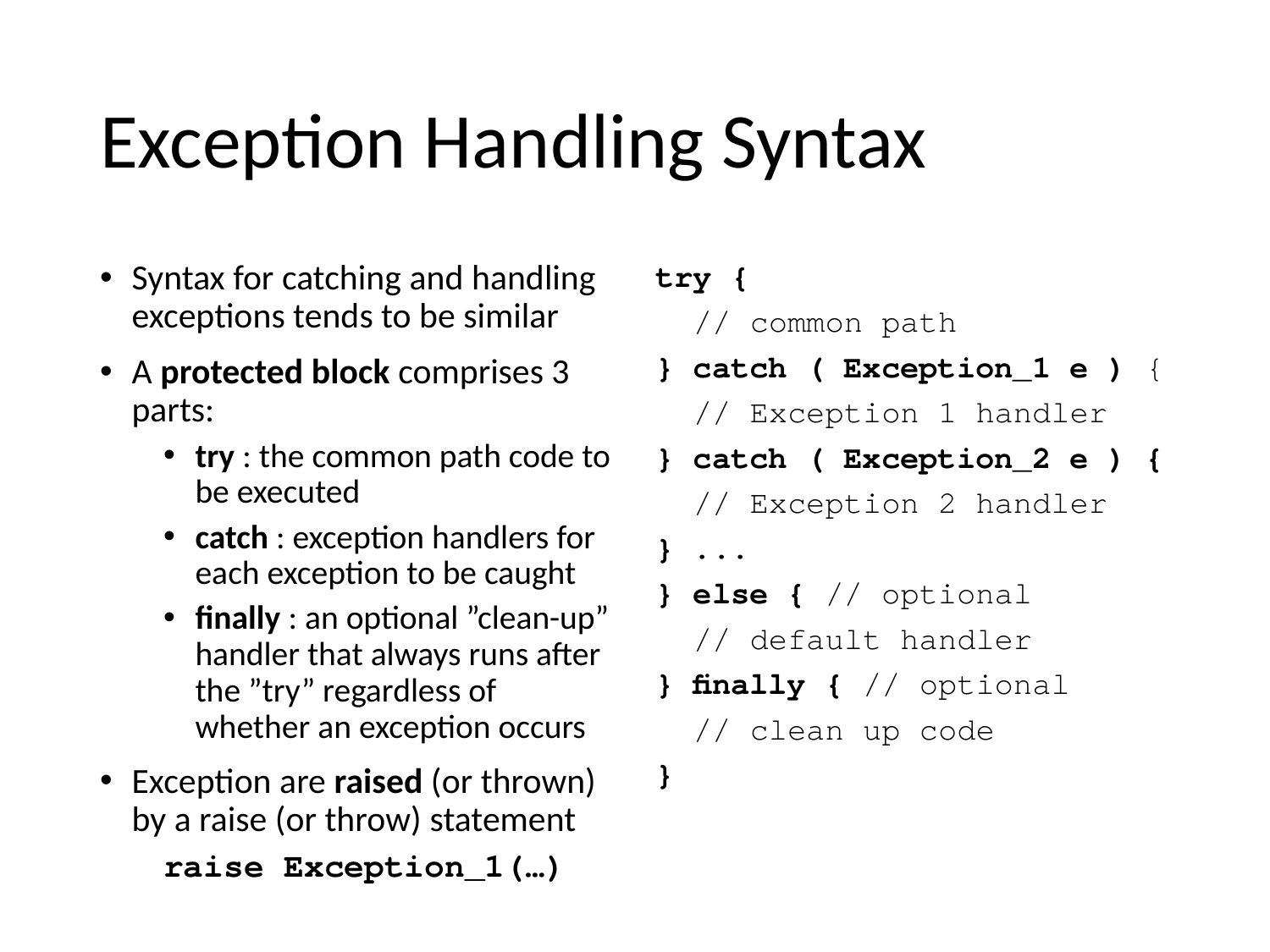

# Exception Handling Syntax
Syntax for catching and handling exceptions tends to be similar
A protected block comprises 3 parts:
try : the common path code to be executed
catch : exception handlers for each exception to be caught
finally : an optional ”clean-up” handler that always runs after the ”try” regardless of whether an exception occurs
Exception are raised (or thrown) by a raise (or throw) statement
raise Exception_1(…)
try {
  // common path
} catch ( Exception_1 e ) {
  // Exception 1 handler
} catch ( Exception_2 e ) {
  // Exception 2 handler
} ...
} else { // optional
  // default handler
} finally { // optional
  // clean up code
}